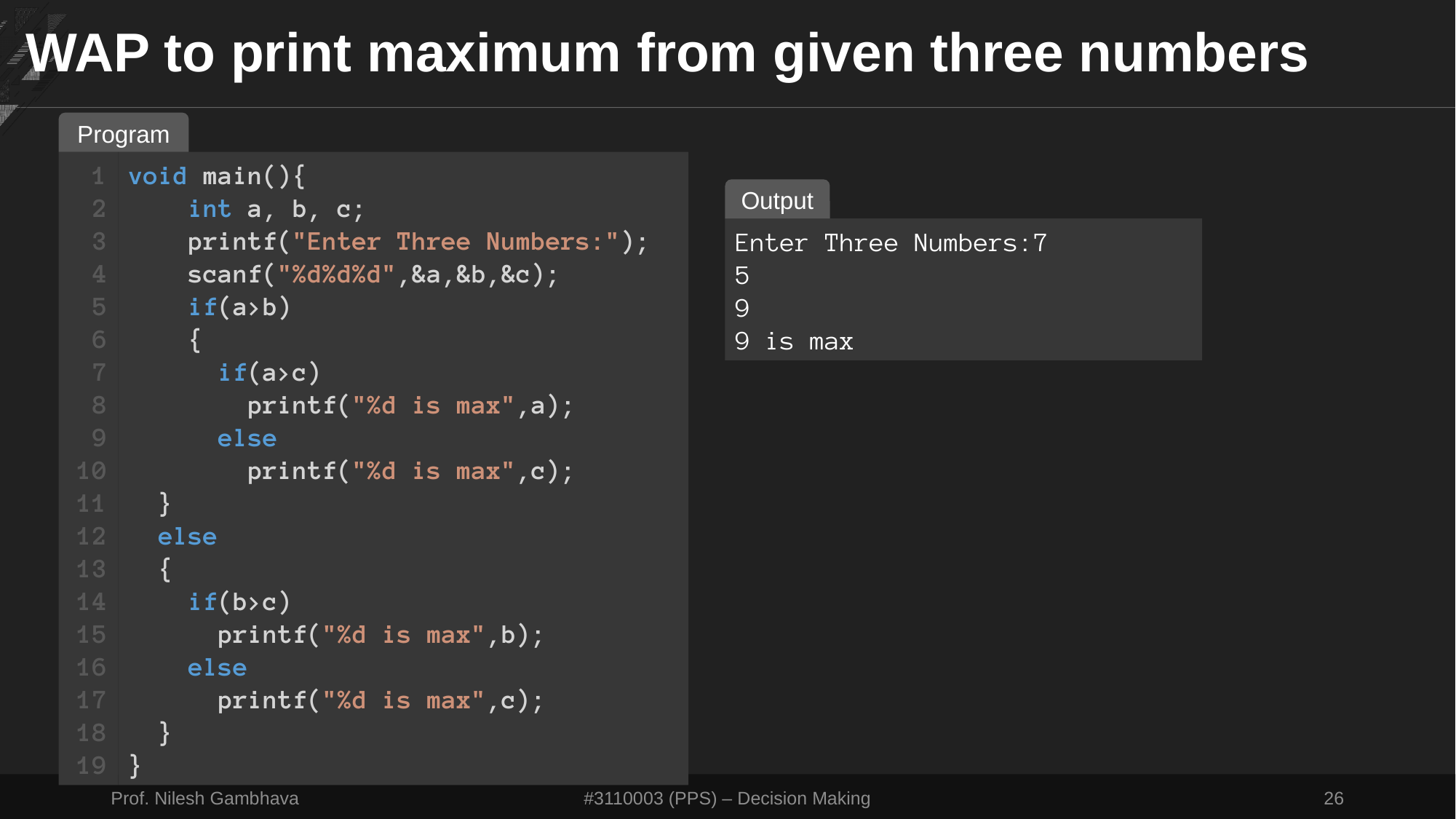

# WAP to print maximum from given three numbers
Program
1
2
3
4
5
6
7
8
9
10
11
12
13
14
15
16
17
18
19
void main(){
    int a, b, c;
    printf("Enter Three Numbers:");
    scanf("%d%d%d",&a,&b,&c);
    if(a>b)
    {
      if(a>c)
        printf("%d is max",a);
      else
        printf("%d is max",c);
  }
  else
  {
    if(b>c)
      printf("%d is max",b);
    else
      printf("%d is max",c);
  }
}
Output
Enter Three Numbers:7
5
9
9 is max